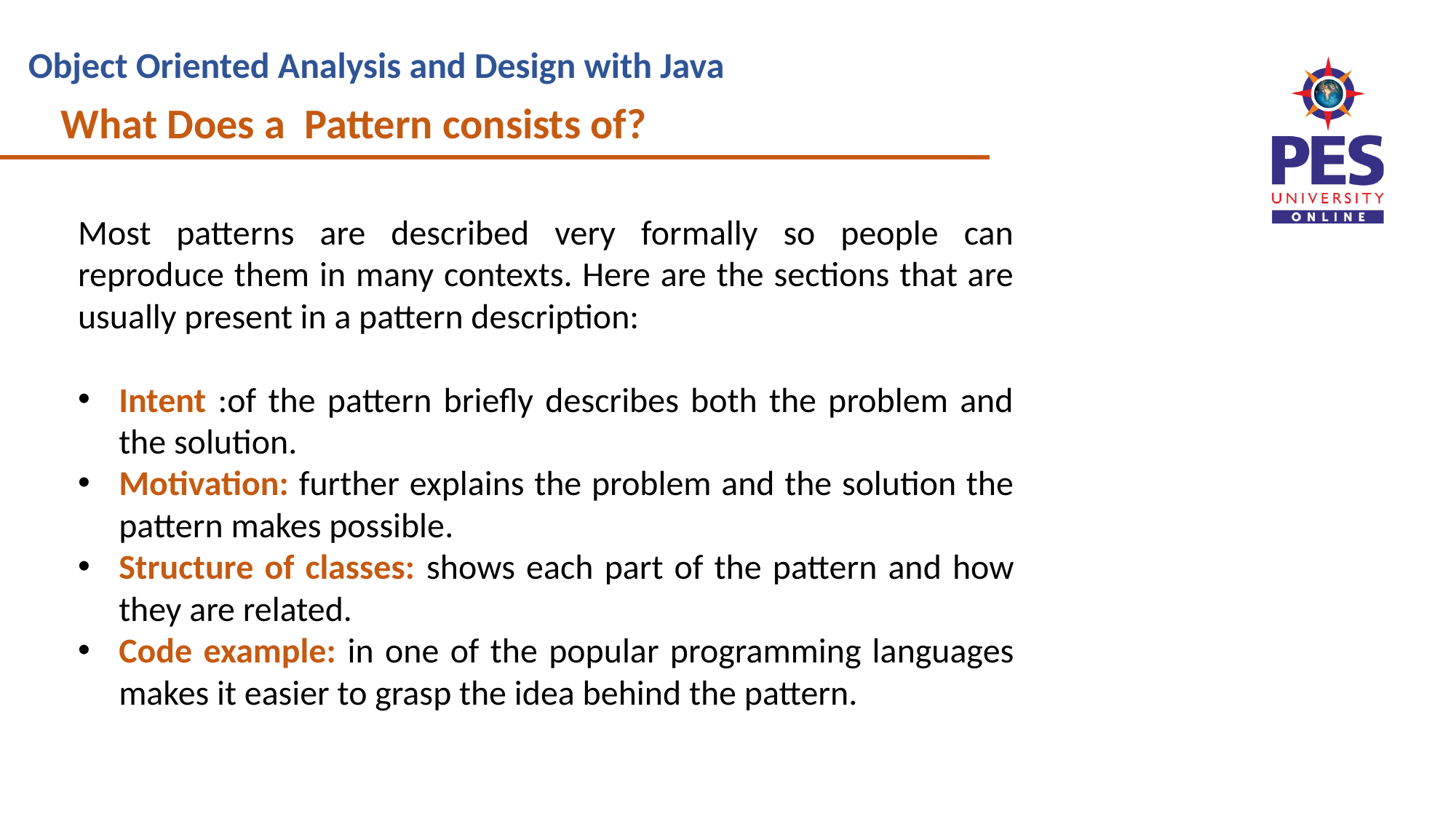

What Does a  Pattern consists of?
Most patterns are described very formally so people can reproduce them in many contexts. Here are the sections that are usually present in a pattern description:

Intent :of the pattern briefly describes both the problem and the solution.
Motivation: further explains the problem and the solution the pattern makes possible.
Structure of classes: shows each part of the pattern and how they are related.
Code example: in one of the popular programming languages makes it easier to grasp the idea behind the pattern.